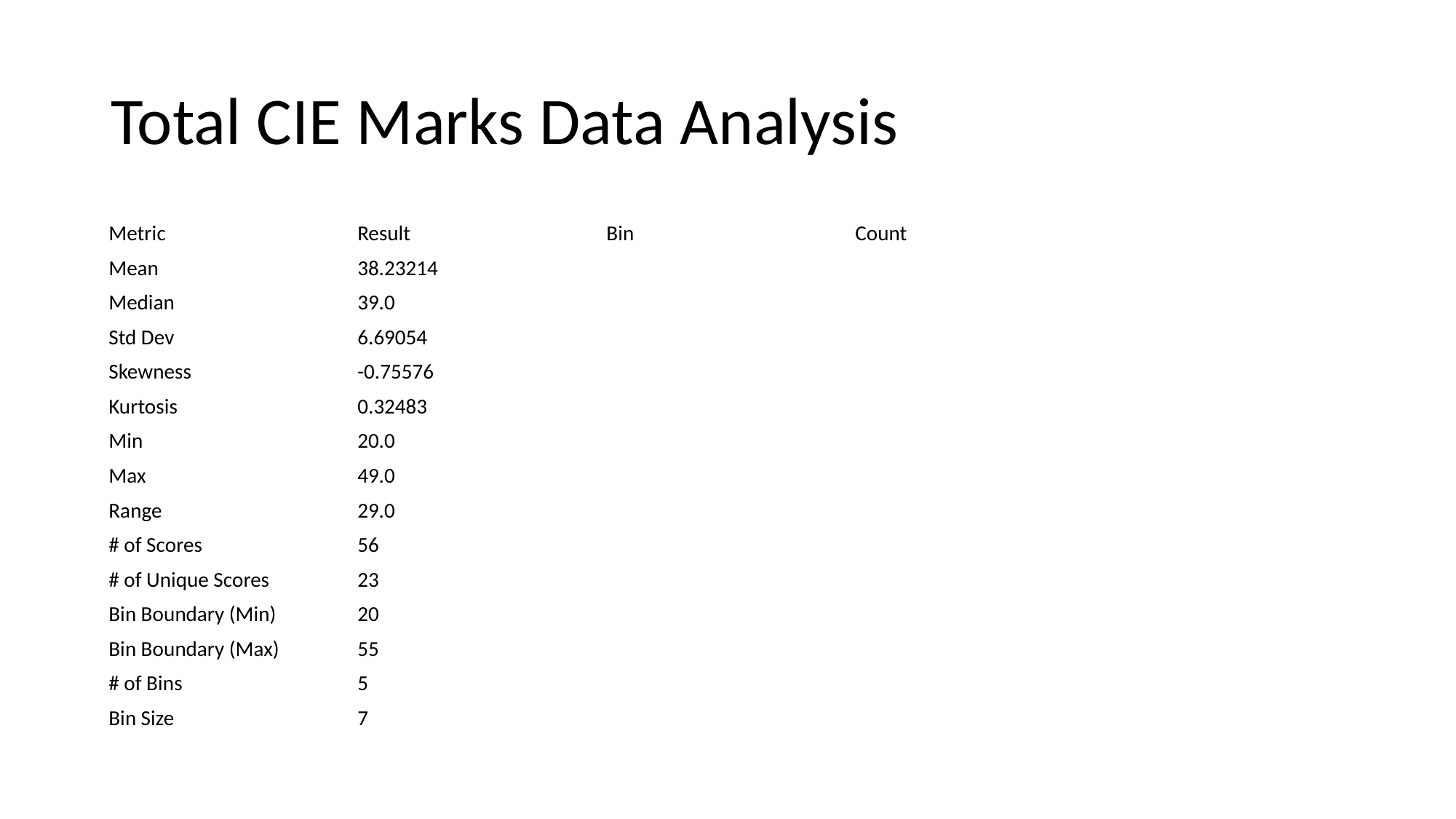

# Total CIE Marks Data Analysis
| Metric | Result | Bin | Count |
| --- | --- | --- | --- |
| Mean | 38.23214 |  |  |
| Median | 39.0 |  |  |
| Std Dev | 6.69054 |  |  |
| Skewness | -0.75576 |  |  |
| Kurtosis | 0.32483 |  |  |
| Min | 20.0 |  |  |
| Max | 49.0 |  |  |
| Range | 29.0 |  |  |
| # of Scores | 56 |  |  |
| # of Unique Scores | 23 |  |  |
| Bin Boundary (Min) | 20 |  |  |
| Bin Boundary (Max) | 55 |  |  |
| # of Bins | 5 |  |  |
| Bin Size | 7 |  |  |